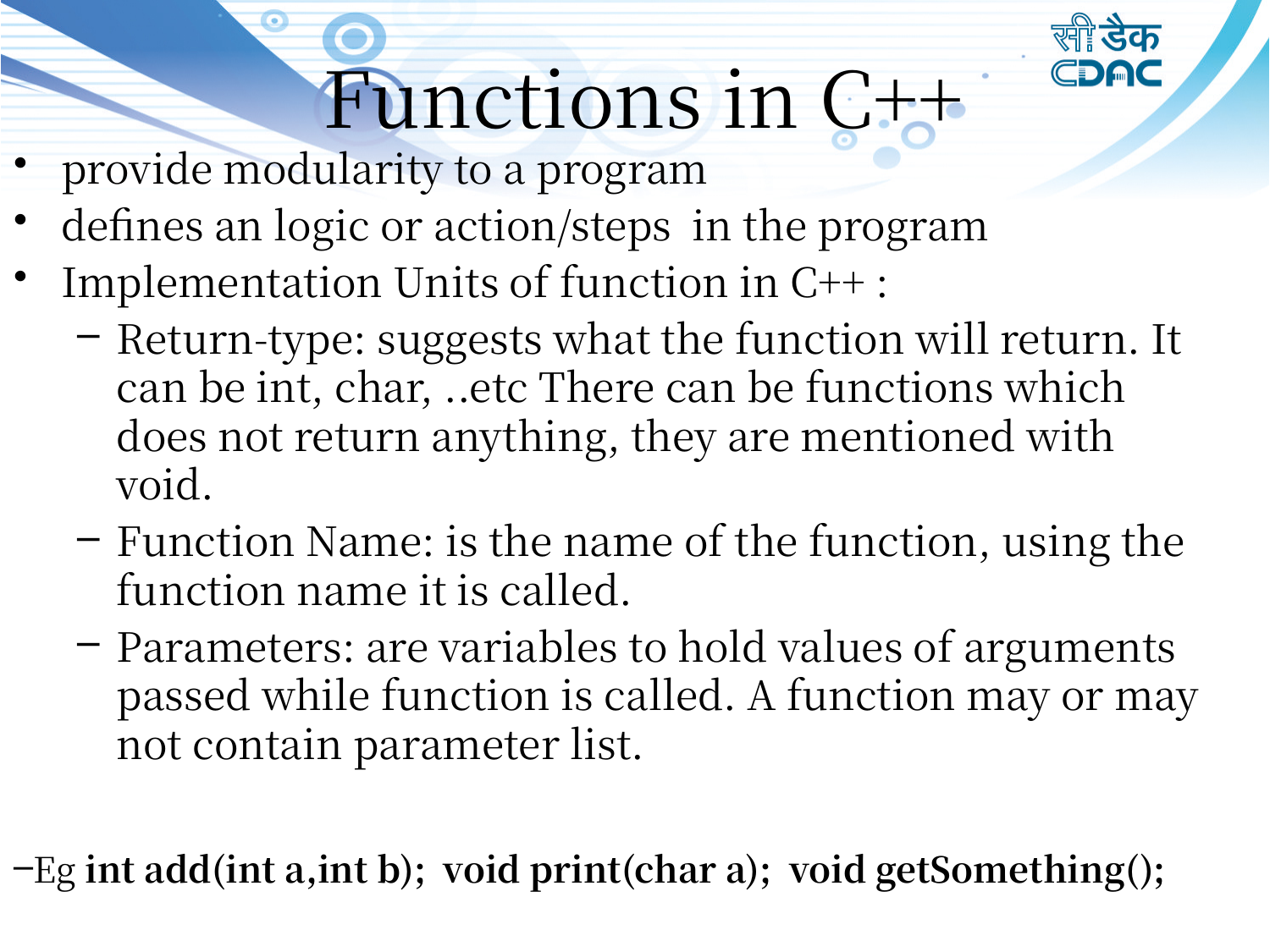

# Functions in C++
provide modularity to a program
defines an logic or action/steps  in the program
Implementation Units of function in C++ :
Return-type: suggests what the function will return. It can be int, char, ..etc There can be functions which does not return anything, they are mentioned with void.
Function Name: is the name of the function, using the function name it is called.
Parameters: are variables to hold values of arguments passed while function is called. A function may or may not contain parameter list.

Eg int add(int a,int b);  void print(char a);  void getSomething();